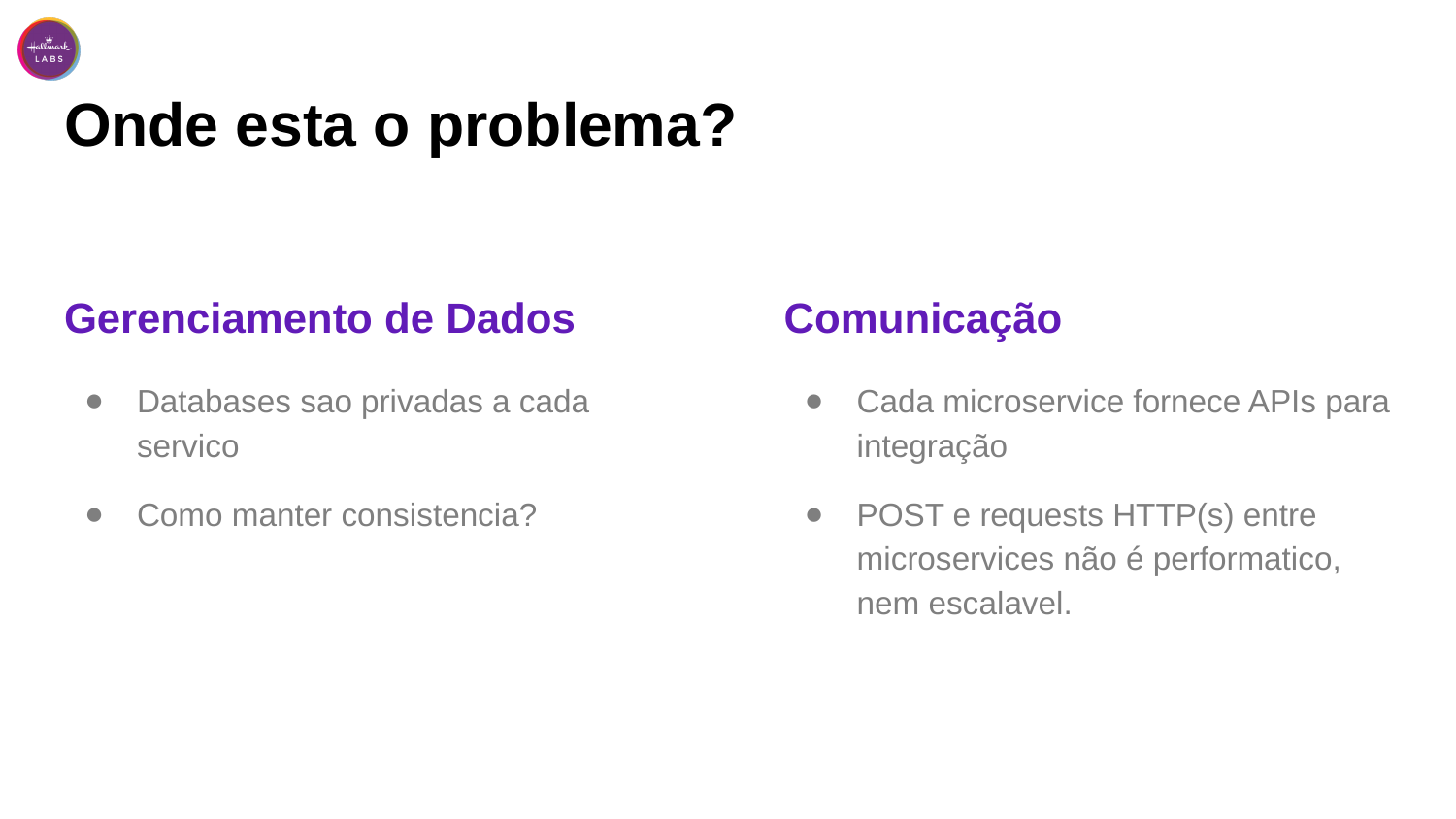

Onde esta o problema?
Gerenciamento de Dados
Databases sao privadas a cada servico
Como manter consistencia?

Comunicação
Cada microservice fornece APIs para integração
POST e requests HTTP(s) entre microservices não é performatico, nem escalavel.